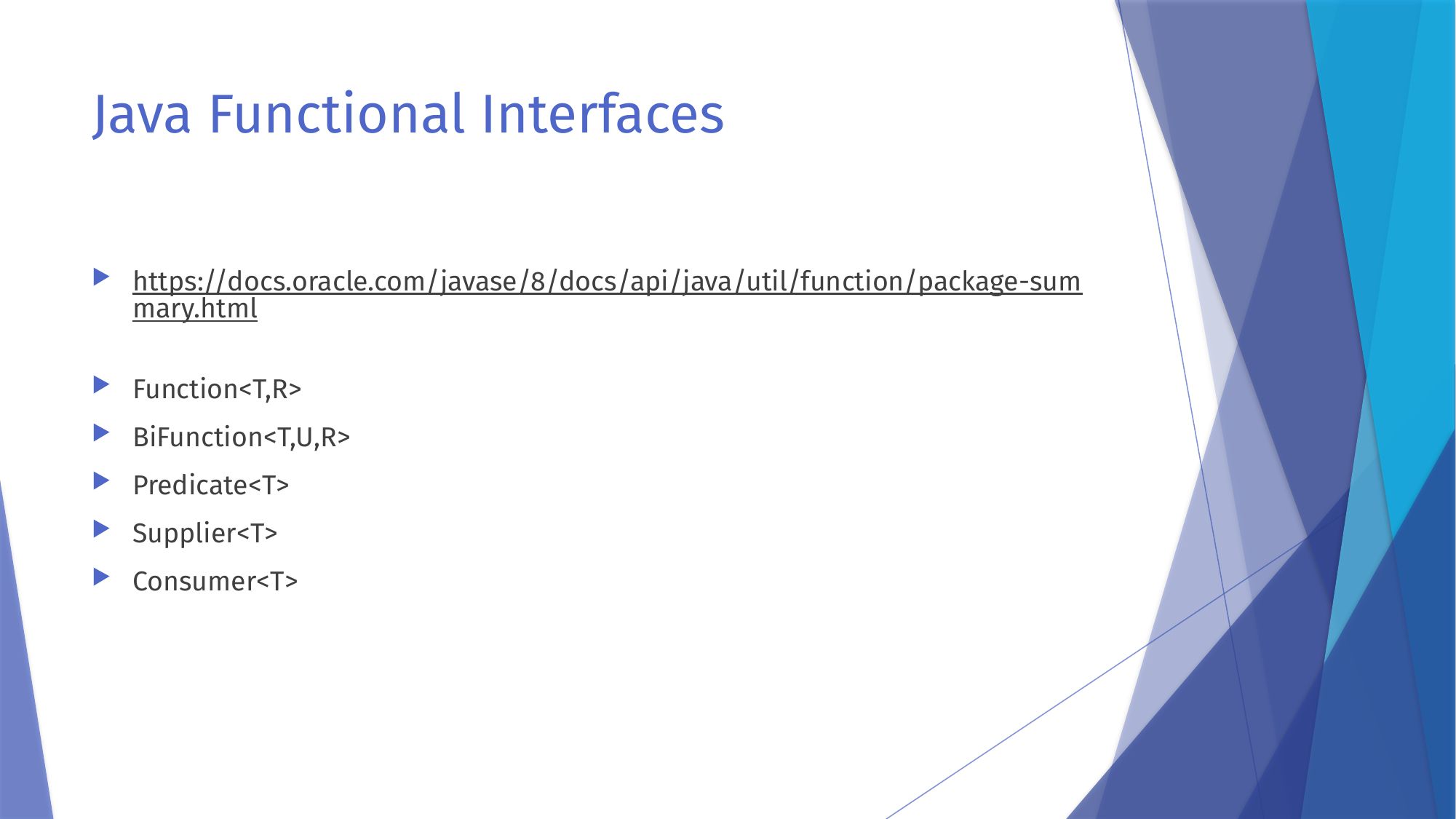

# Java Functional Interfaces
https://docs.oracle.com/javase/8/docs/api/java/util/function/package-summary.html
Function<T,R>
BiFunction<T,U,R>
Predicate<T>
Supplier<T>
Consumer<T>